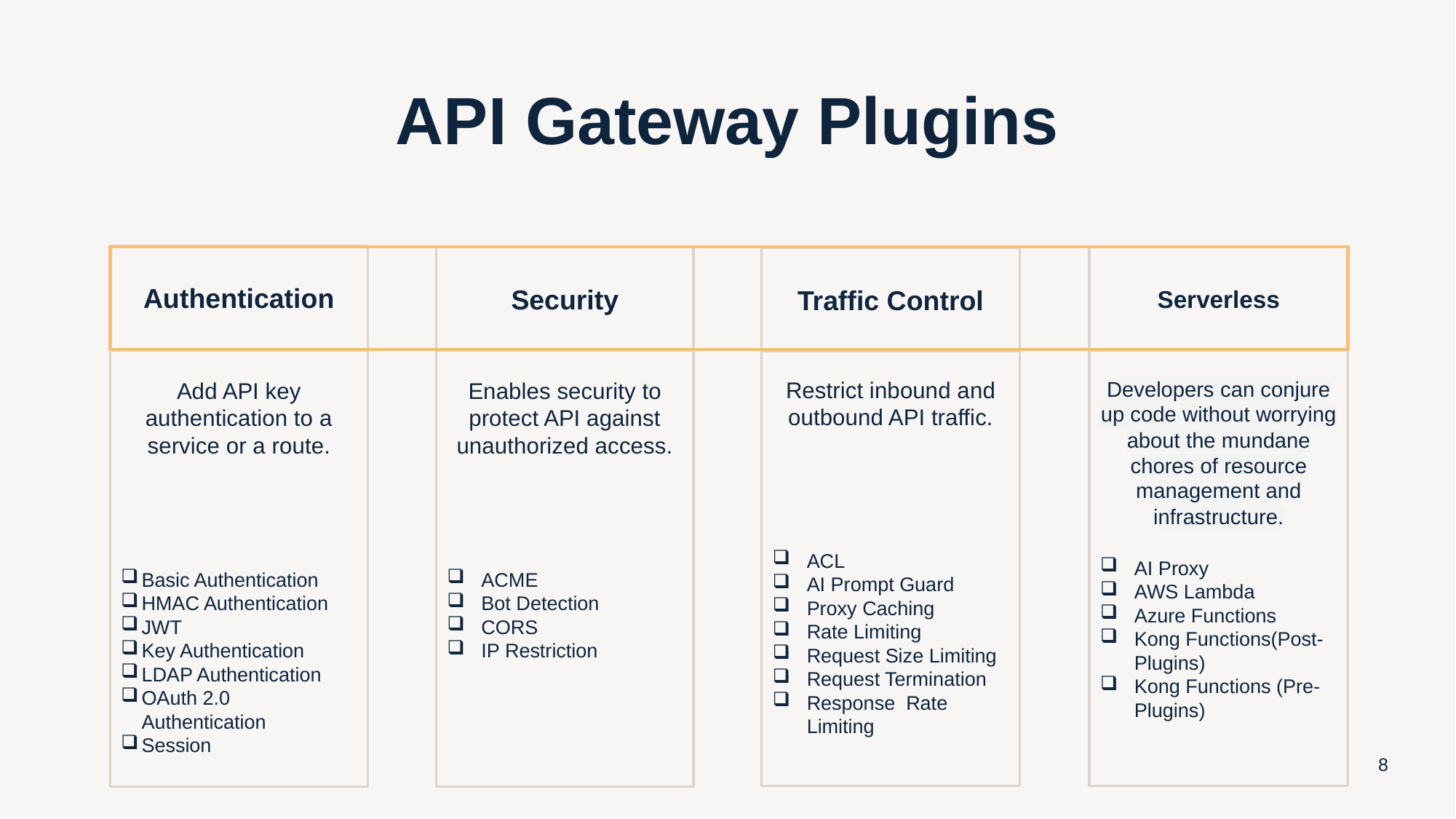

# API Gateway Plugins
Authentication
Serverless

Security
Traffic Control
Restrict inbound and outbound API traffic.

ACL
AI Prompt Guard
Proxy Caching
Rate Limiting
Request Size Limiting
Request Termination
Response  Rate Limiting

Developers can conjure up code without worrying about the mundane chores of resource management and infrastructure.

AI Proxy
AWS Lambda
Azure Functions
Kong Functions(Post-Plugins)
Kong Functions (Pre-Plugins)

Add API key authentication to a service or a route.

Basic Authentication
HMAC Authentication
JWT
Key Authentication
LDAP Authentication
OAuth 2.0 Authentication
Session​
Enables security to protect API against unauthorized access.

ACME
Bot Detection
CORS
IP Restriction
8